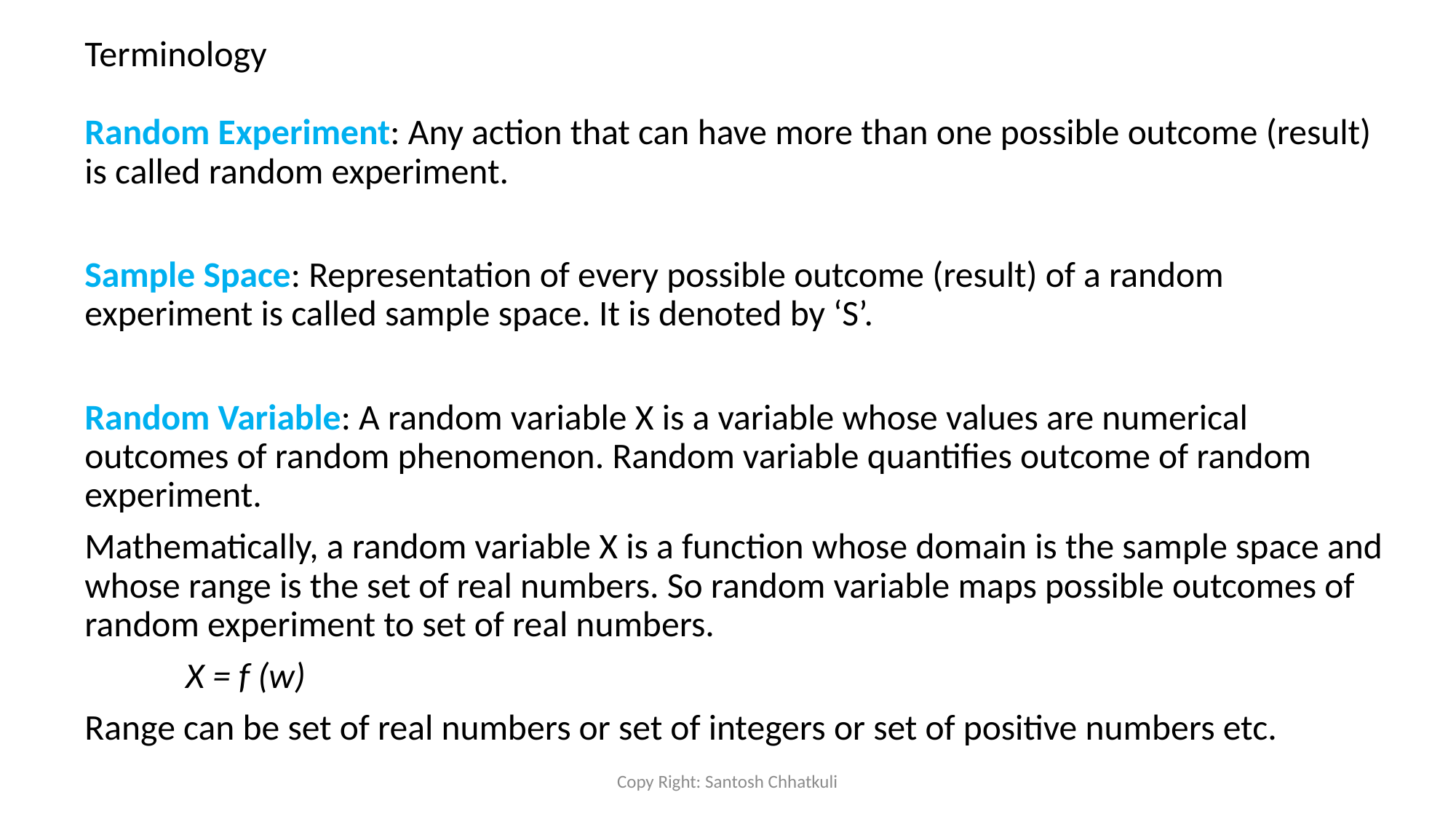

# Terminology
Random Experiment: Any action that can have more than one possible outcome (result) is called random experiment.

Sample Space: Representation of every possible outcome (result) of a random experiment is called sample space. It is denoted by ‘S’.

Random Variable: A random variable X is a variable whose values are numerical outcomes of random phenomenon. Random variable quantifies outcome of random experiment.
Mathematically, a random variable X is a function whose domain is the sample space and whose range is the set of real numbers. So random variable maps possible outcomes of random experiment to set of real numbers.
  	 X = f (w)
Range can be set of real numbers or set of integers or set of positive numbers etc.

Copy Right: Santosh Chhatkuli